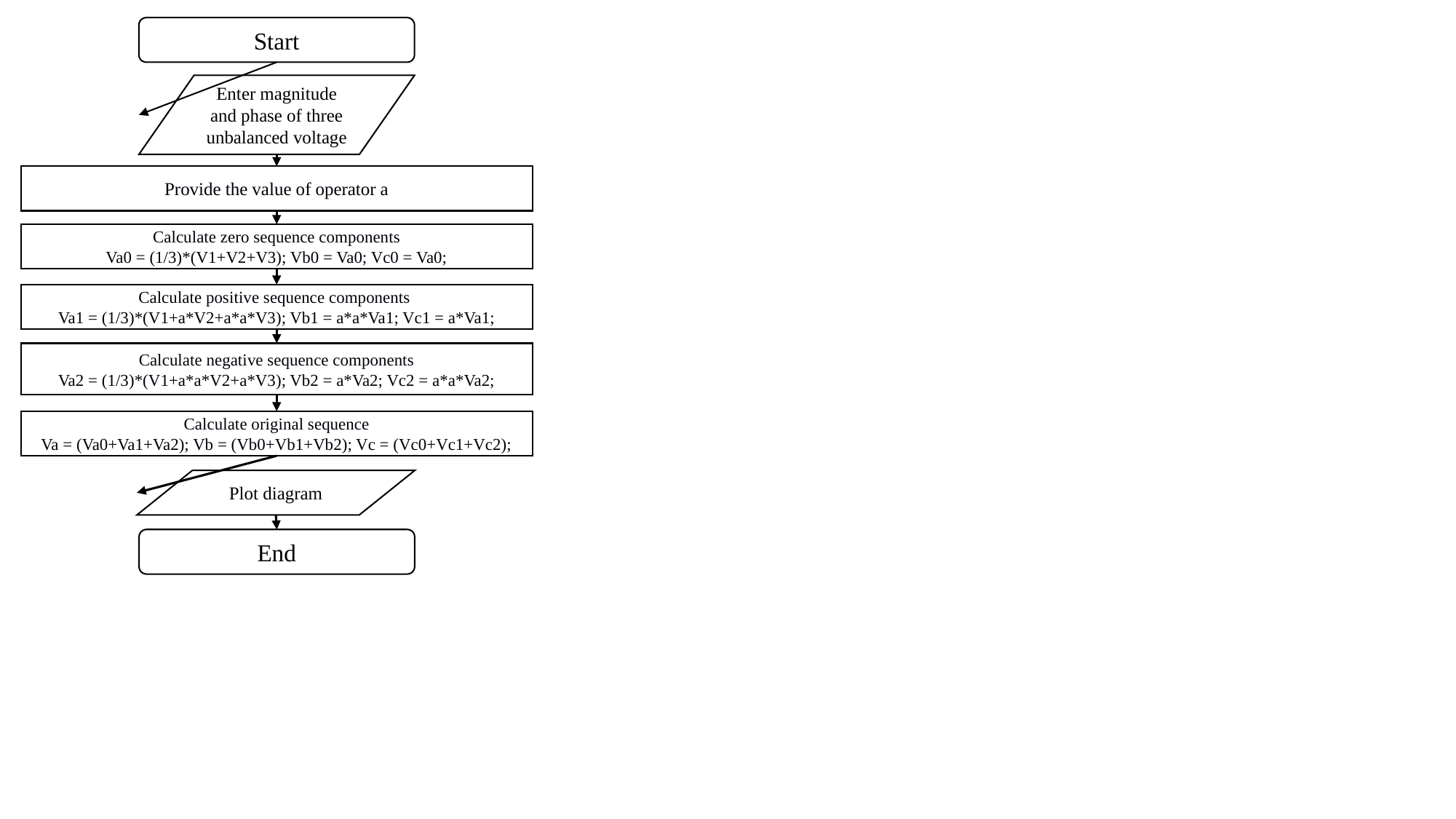

Start
Enter magnitude and phase of three unbalanced voltage
Provide the value of operator a
Calculate zero sequence components
Va0 = (1/3)*(V1+V2+V3); Vb0 = Va0; Vc0 = Va0;
Calculate positive sequence components
Va1 = (1/3)*(V1+a*V2+a*a*V3); Vb1 = a*a*Va1; Vc1 = a*Va1;
Calculate negative sequence components
Va2 = (1/3)*(V1+a*a*V2+a*V3); Vb2 = a*Va2; Vc2 = a*a*Va2;
Calculate original sequence
Va = (Va0+Va1+Va2); Vb = (Vb0+Vb1+Vb2); Vc = (Vc0+Vc1+Vc2);
Plot diagram
End